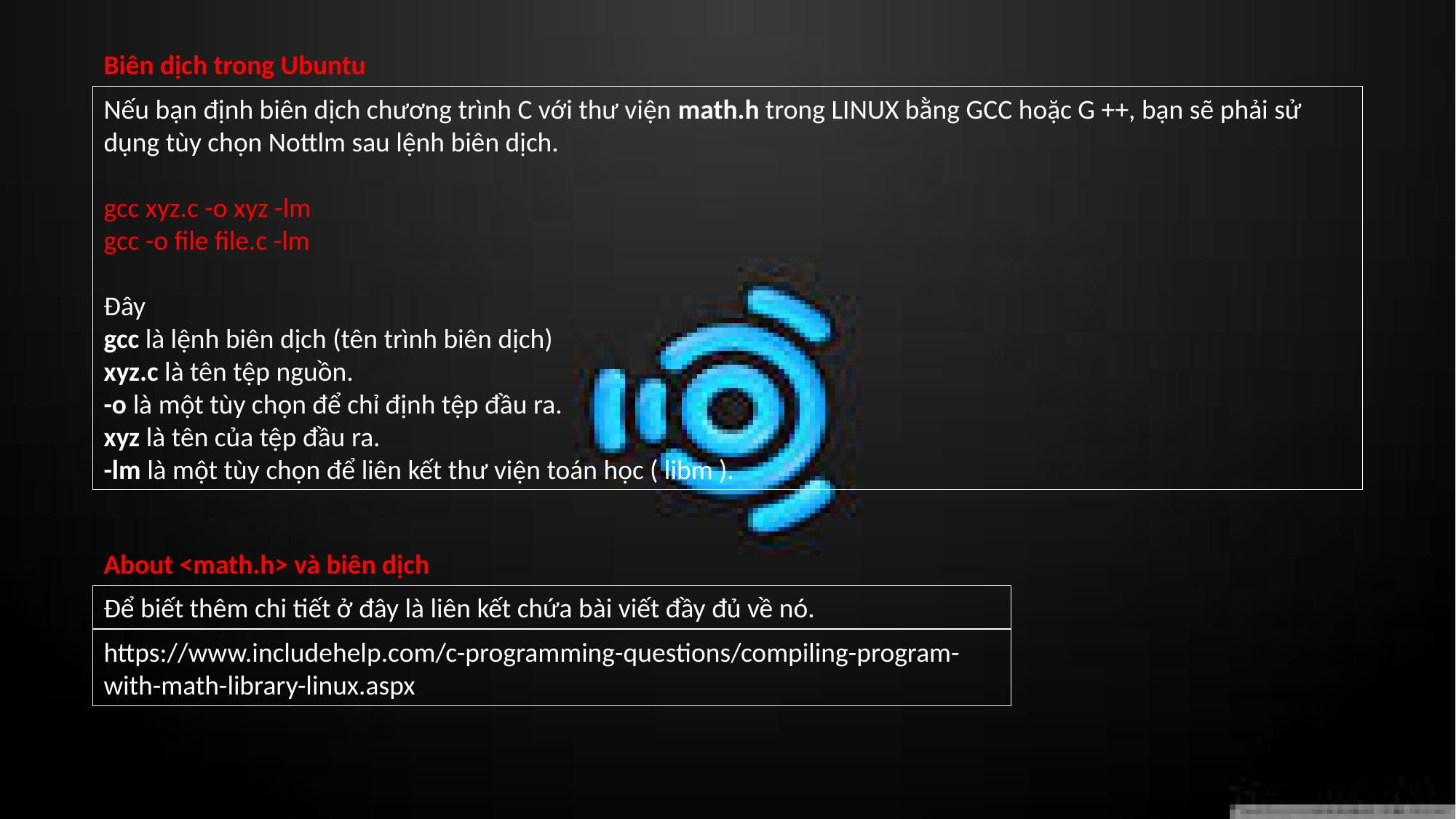

Biên dịch trong Ubuntu
Nếu bạn định biên dịch chương trình C với thư viện math.h trong LINUX bằng GCC hoặc G ++, bạn sẽ phải sử dụng tùy chọn Nottlm sau lệnh biên dịch.

gcc xyz.c -o xyz -lm
gcc -o file file.c -lm

Đây
gcc là lệnh biên dịch (tên trình biên dịch)
xyz.c là tên tệp nguồn.
-o là một tùy chọn để chỉ định tệp đầu ra.
xyz là tên của tệp đầu ra.
-lm là một tùy chọn để liên kết thư viện toán học ( libm ).
About <math.h> và biên dịch
Để biết thêm chi tiết ở đây là liên kết chứa bài viết đầy đủ về nó.
https://www.includehelp.com/c-programming-questions/compiling-program-with-math-library-linux.aspx